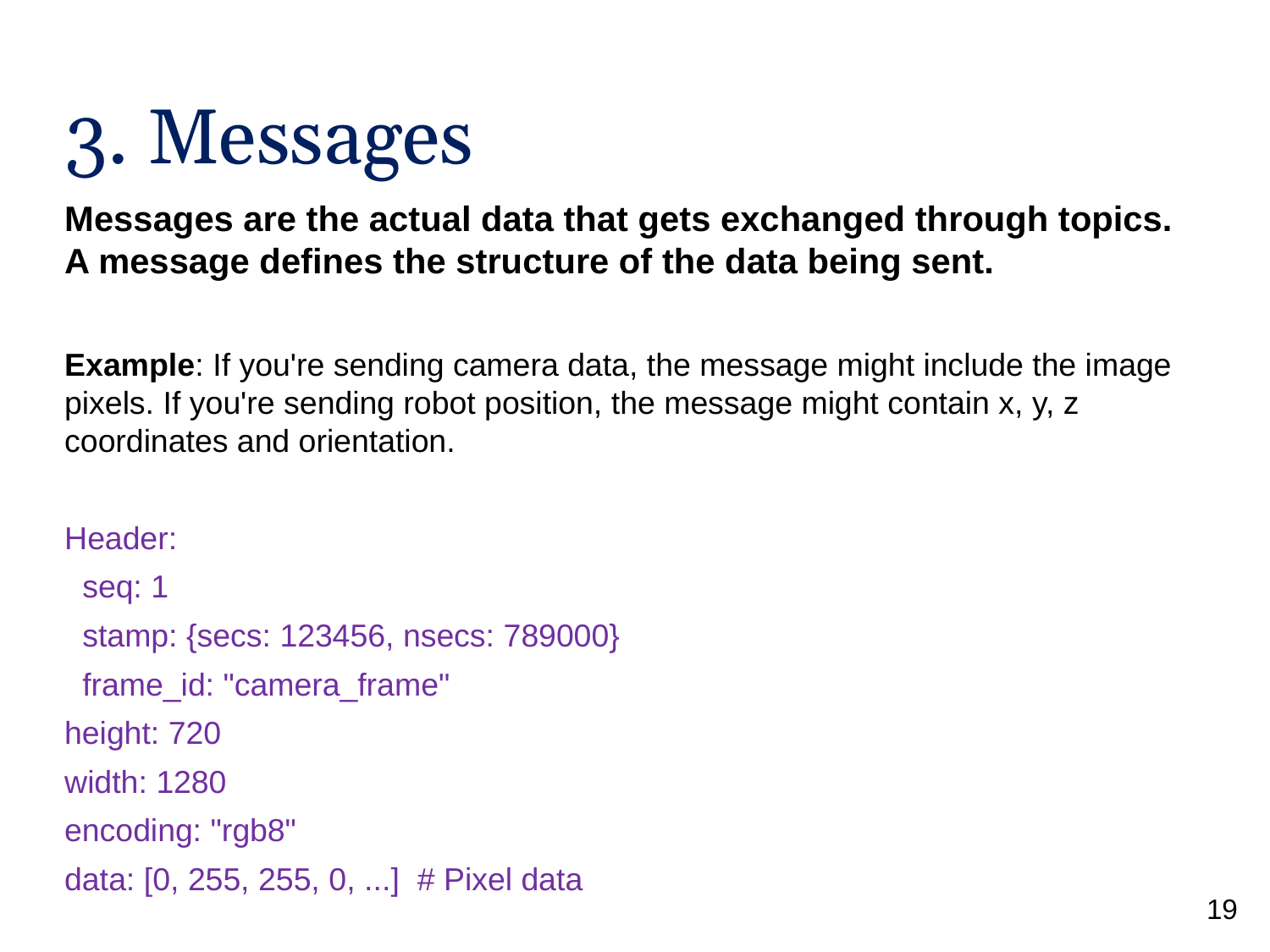

# 3. Messages
Messages are the actual data that gets exchanged through topics. A message defines the structure of the data being sent.

Example: If you're sending camera data, the message might include the image pixels. If you're sending robot position, the message might contain x, y, z coordinates and orientation.

Header:
  seq: 1
  stamp: {secs: 123456, nsecs: 789000}
  frame_id: "camera_frame"
height: 720
width: 1280
encoding: "rgb8"
data: [0, 255, 255, 0, ...]  # Pixel data

19